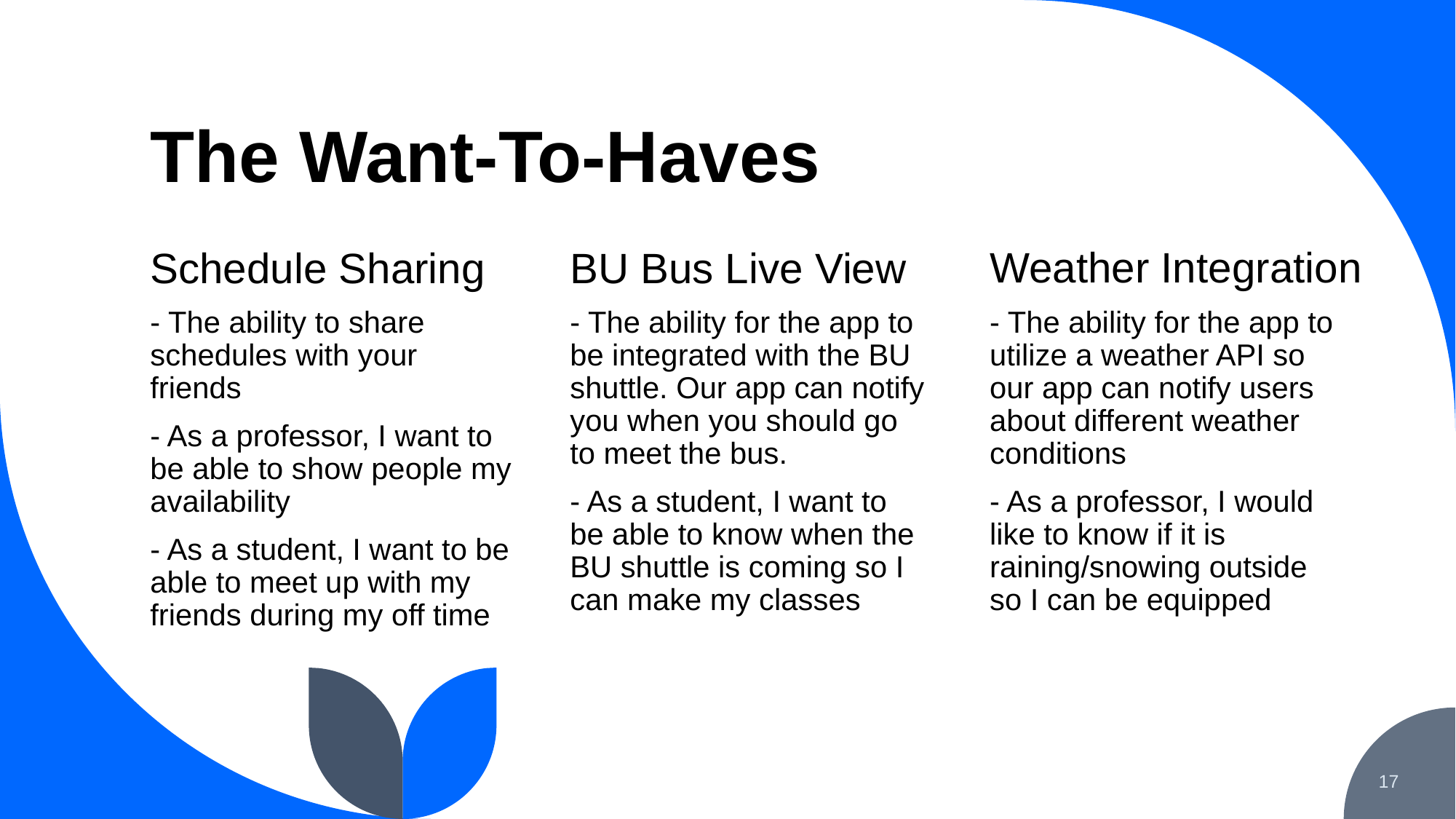

# The Want-To-Haves
Weather Integration
Schedule Sharing
BU Bus Live View
- The ability to share schedules with your friends
- As a professor, I want to be able to show people my availability
- As a student, I want to be able to meet up with my friends during my off time
- The ability for the app to be integrated with the BU shuttle. Our app can notify you when you should go to meet the bus.
- As a student, I want to be able to know when the BU shuttle is coming so I can make my classes
- The ability for the app to utilize a weather API so our app can notify users about different weather conditions
- As a professor, I would like to know if it is raining/snowing outside so I can be equipped
17